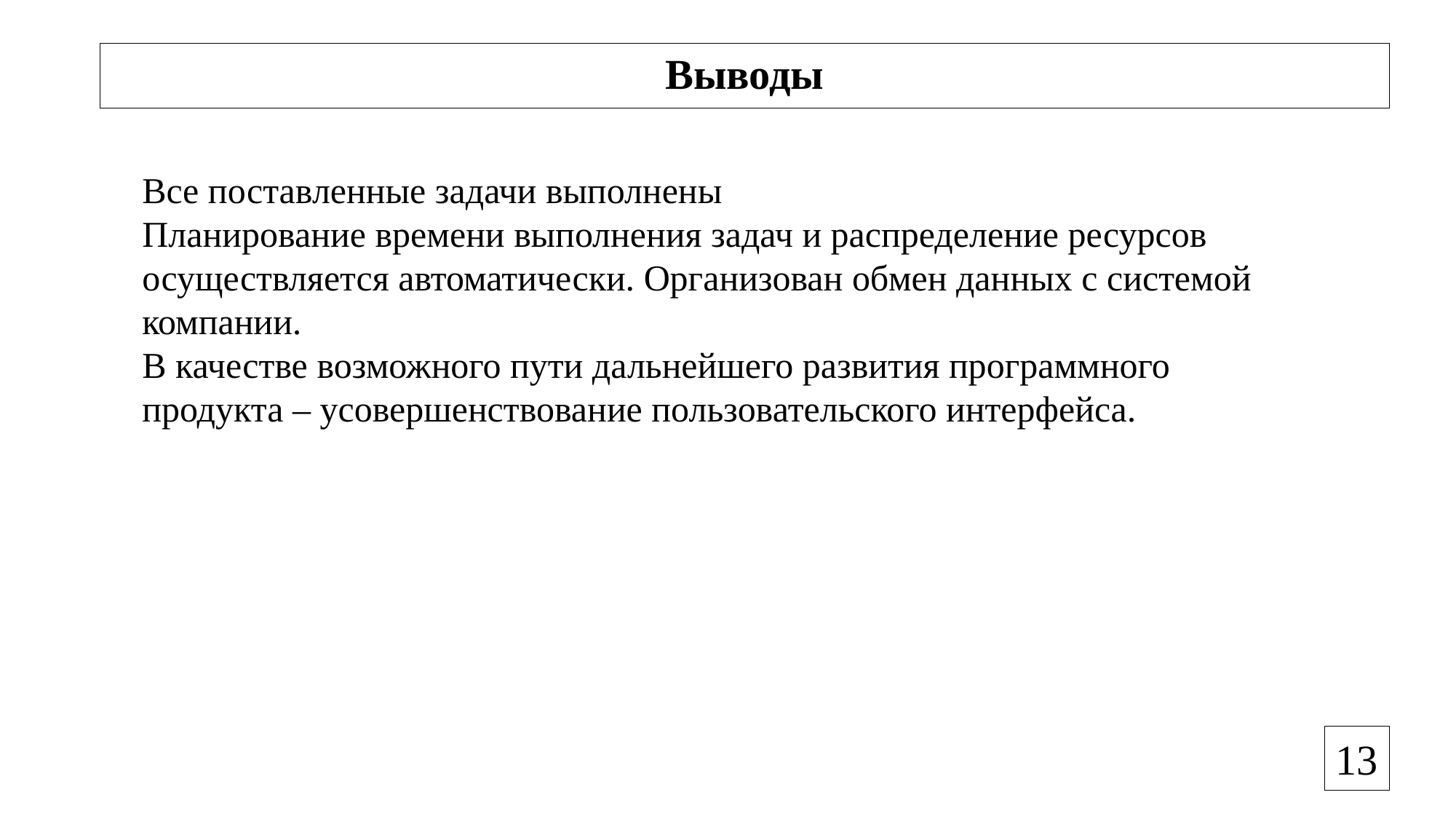

# Выводы
Все поставленные задачи выполнены
Планирование времени выполнения задач и распределение ресурсов осуществляется автоматически. Организован обмен данных с системой компании.
В качестве возможного пути дальнейшего развития программного продукта – усовершенствование пользовательского интерфейса.
13